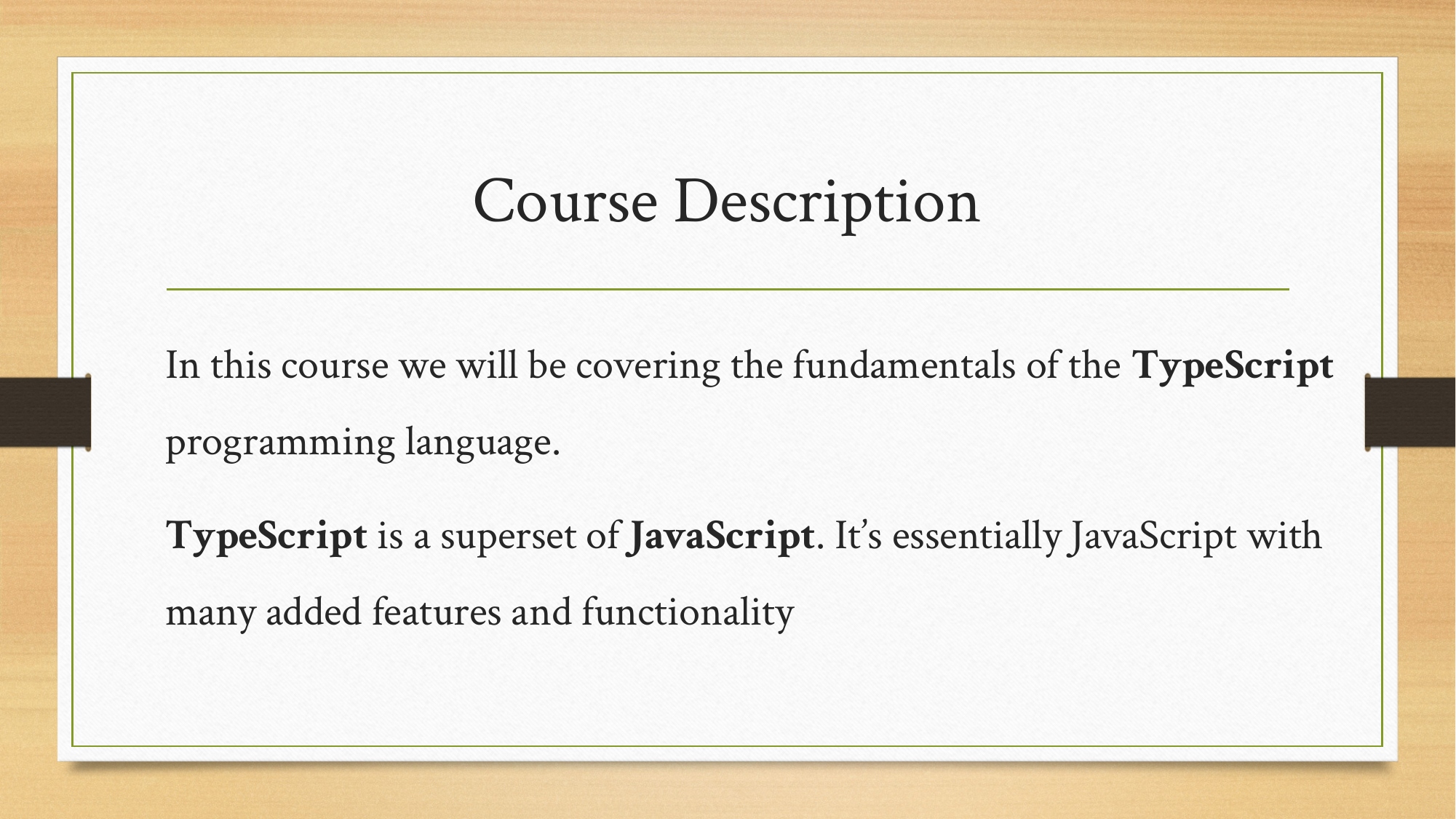

# Course Description
In this course we will be covering the fundamentals of the TypeScript programming language.
TypeScript is a superset of JavaScript. It’s essentially JavaScript with many added features and functionality